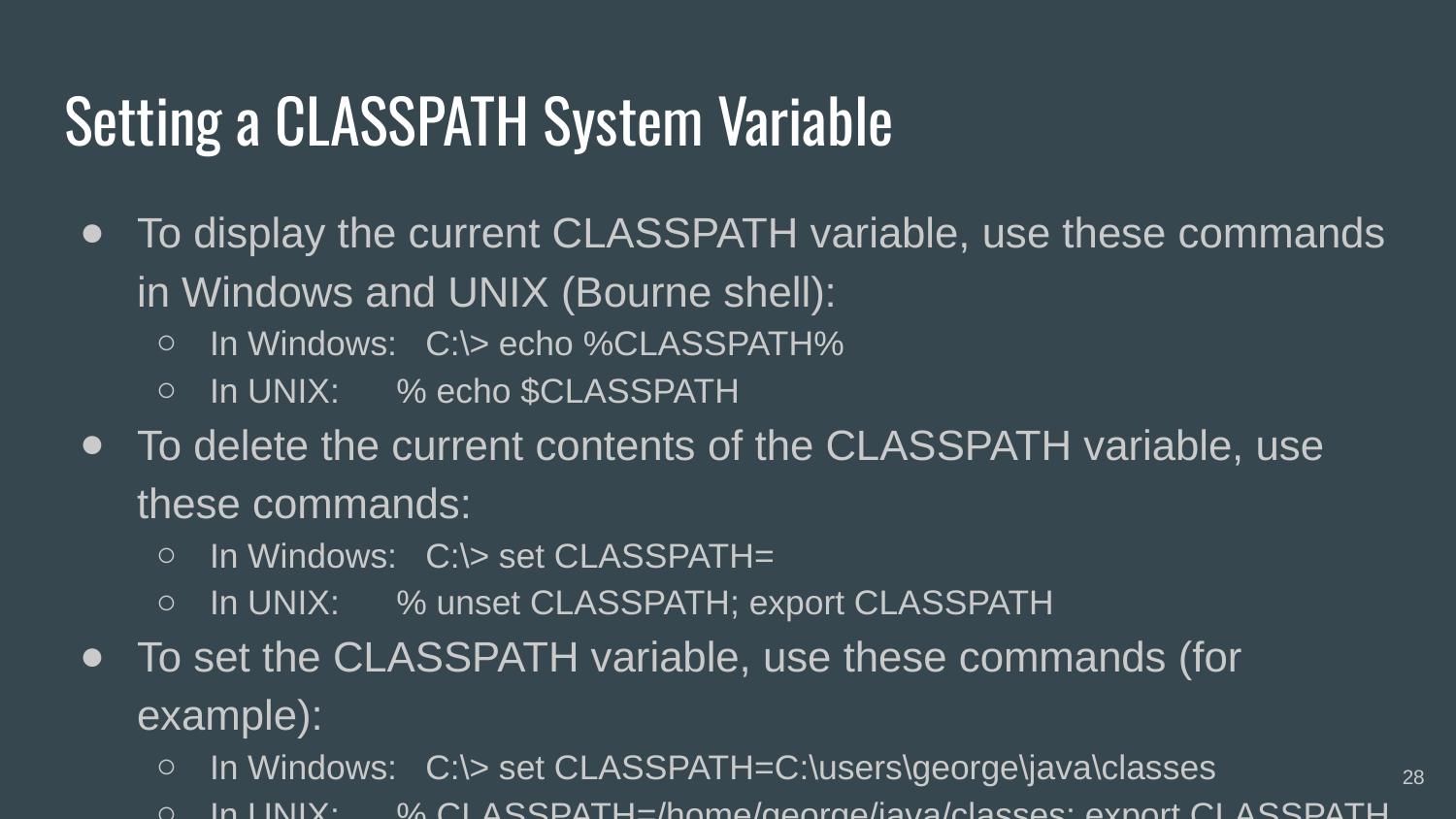

# Setting a CLASSPATH System Variable

To display the current CLASSPATH variable, use these commands in Windows and UNIX (Bourne shell):
In Windows:   C:\> echo %CLASSPATH%
In UNIX:      % echo $CLASSPATH
To delete the current contents of the CLASSPATH variable, use these commands:
In Windows:   C:\> set CLASSPATH=
In UNIX:      % unset CLASSPATH; export CLASSPATH
To set the CLASSPATH variable, use these commands (for example):
In Windows:   C:\> set CLASSPATH=C:\users\george\java\classes
In UNIX:      % CLASSPATH=/home/george/java/classes; export CLASSPATH
28